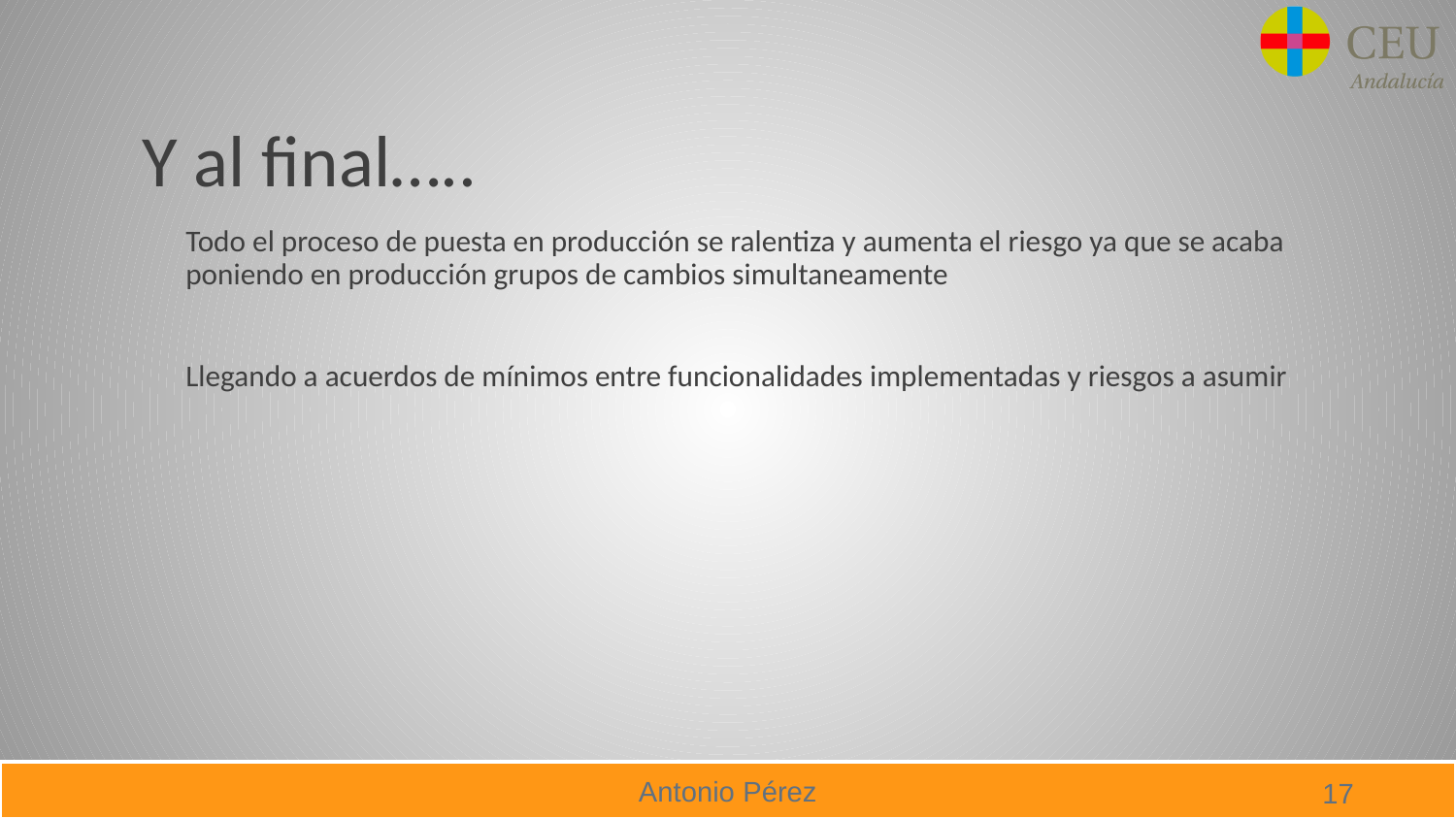

# Y al final…..
Todo el proceso de puesta en producción se ralentiza y aumenta el riesgo ya que se acaba poniendo en producción grupos de cambios simultaneamente

Llegando a acuerdos de mínimos entre funcionalidades implementadas y riesgos a asumir